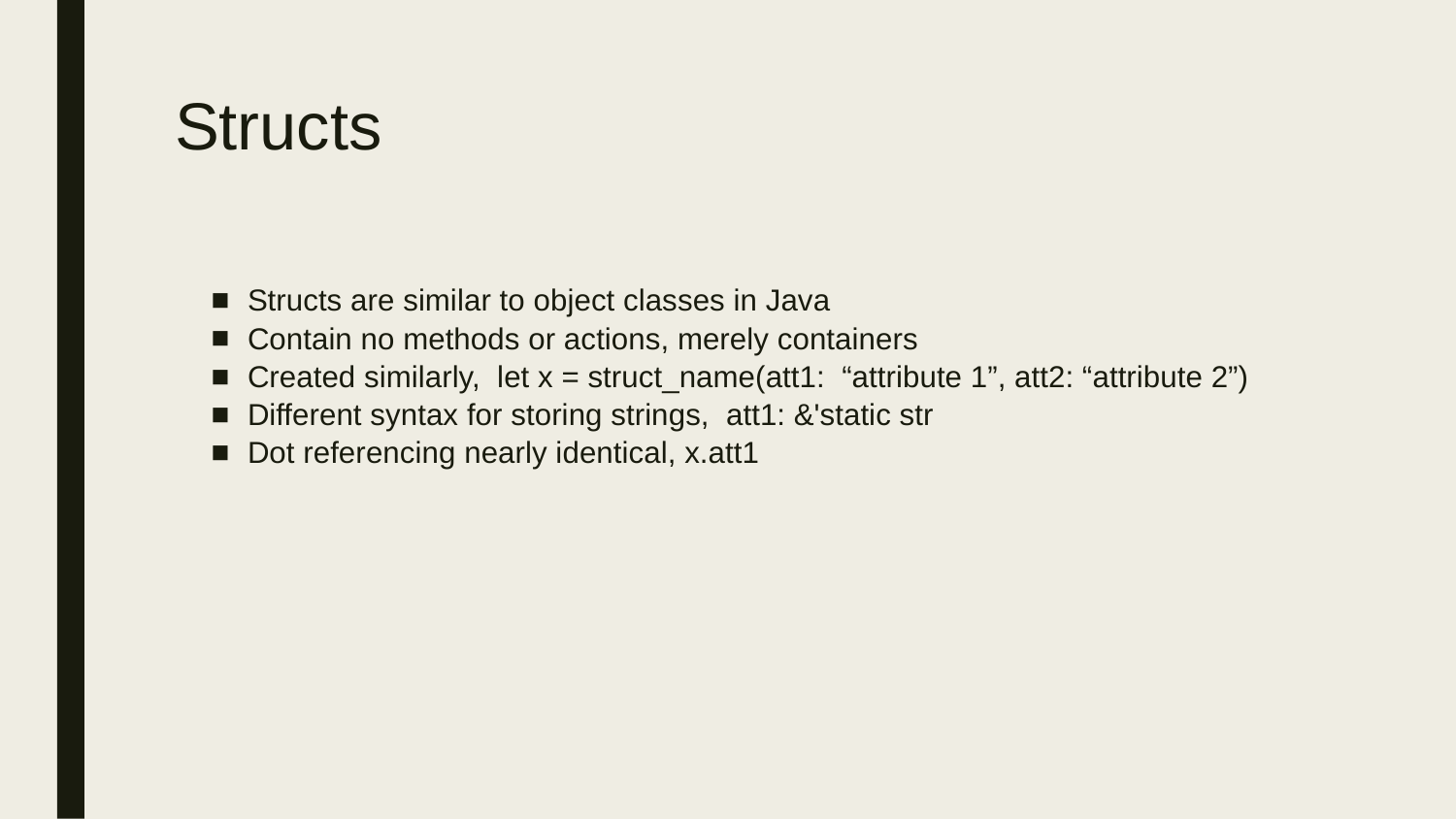

# Structs
Structs are similar to object classes in Java
Contain no methods or actions, merely containers
Created similarly,  let x = struct_name(att1:  “attribute 1”, att2: “attribute 2”)
Different syntax for storing strings,  att1: &'static str
Dot referencing nearly identical, x.att1